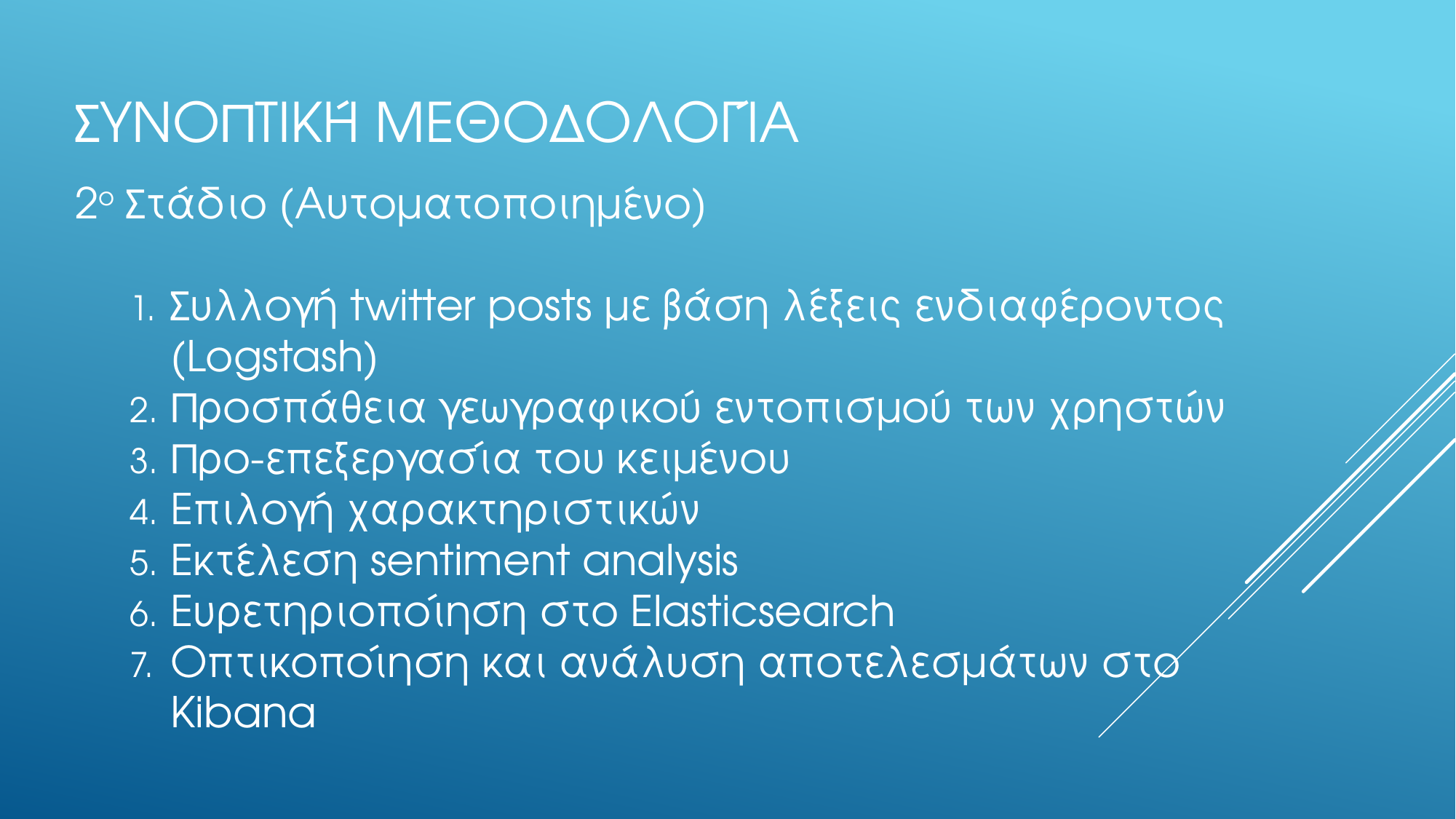

# Συνοπτική μεθοδολογία
2ο Στάδιο (Αυτοματοποιημένο)

Συλλογή twitter posts με βάση λέξεις ενδιαφέροντος (Logstash)
Προσπάθεια γεωγραφικού εντοπισμού των χρηστών
Προ-επεξεργασία του κειμένου
Επιλογή χαρακτηριστικών
Εκτέλεση sentiment analysis
Ευρετηριοποίηση στο Elasticsearch
Οπτικοποίηση και ανάλυση αποτελεσμάτων στο Kibana